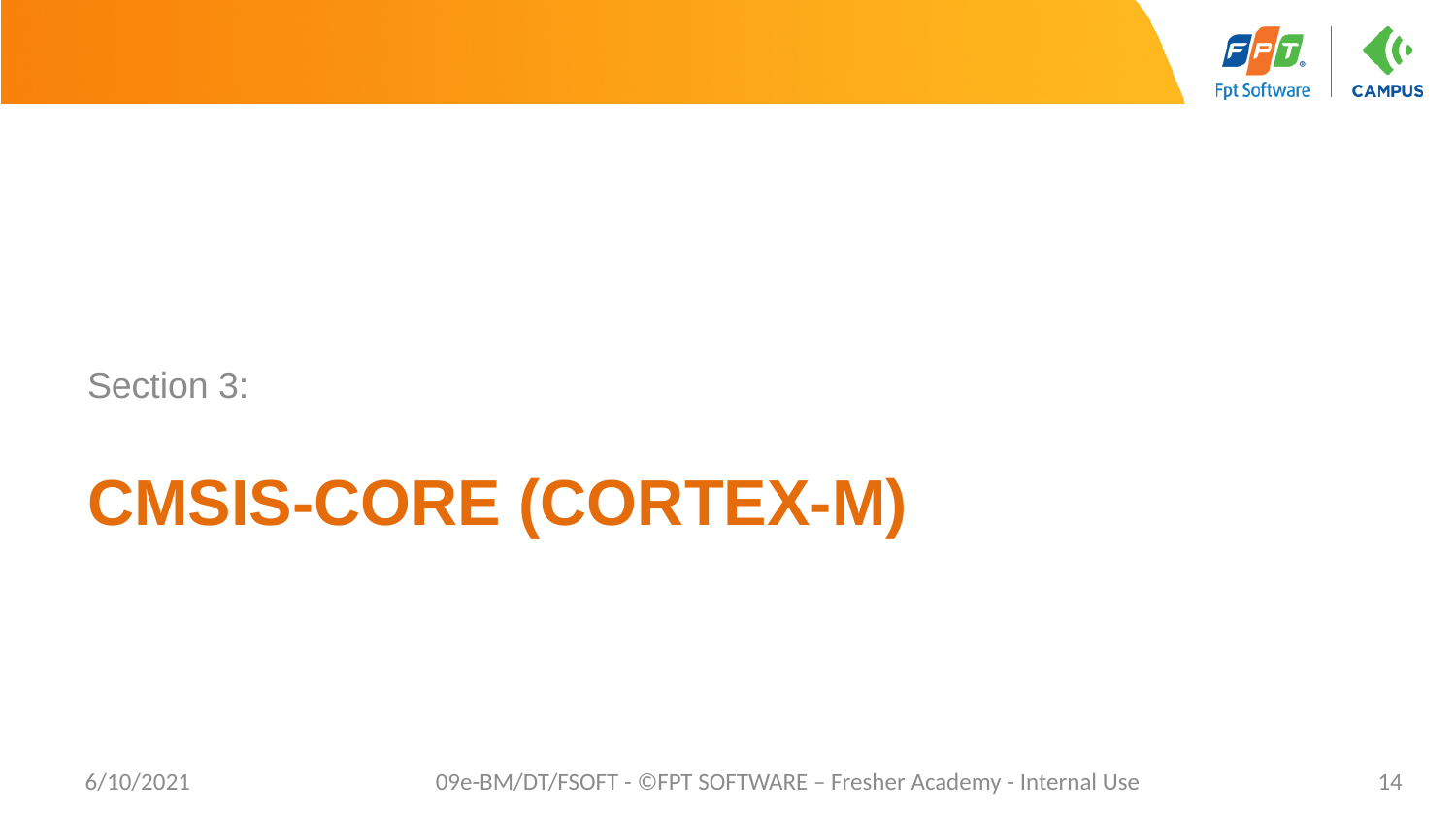

Section 3:

# CMSIS-Core (Cortex-M)
6/10/2021
09e-BM/DT/FSOFT - ©FPT SOFTWARE – Fresher Academy - Internal Use
14